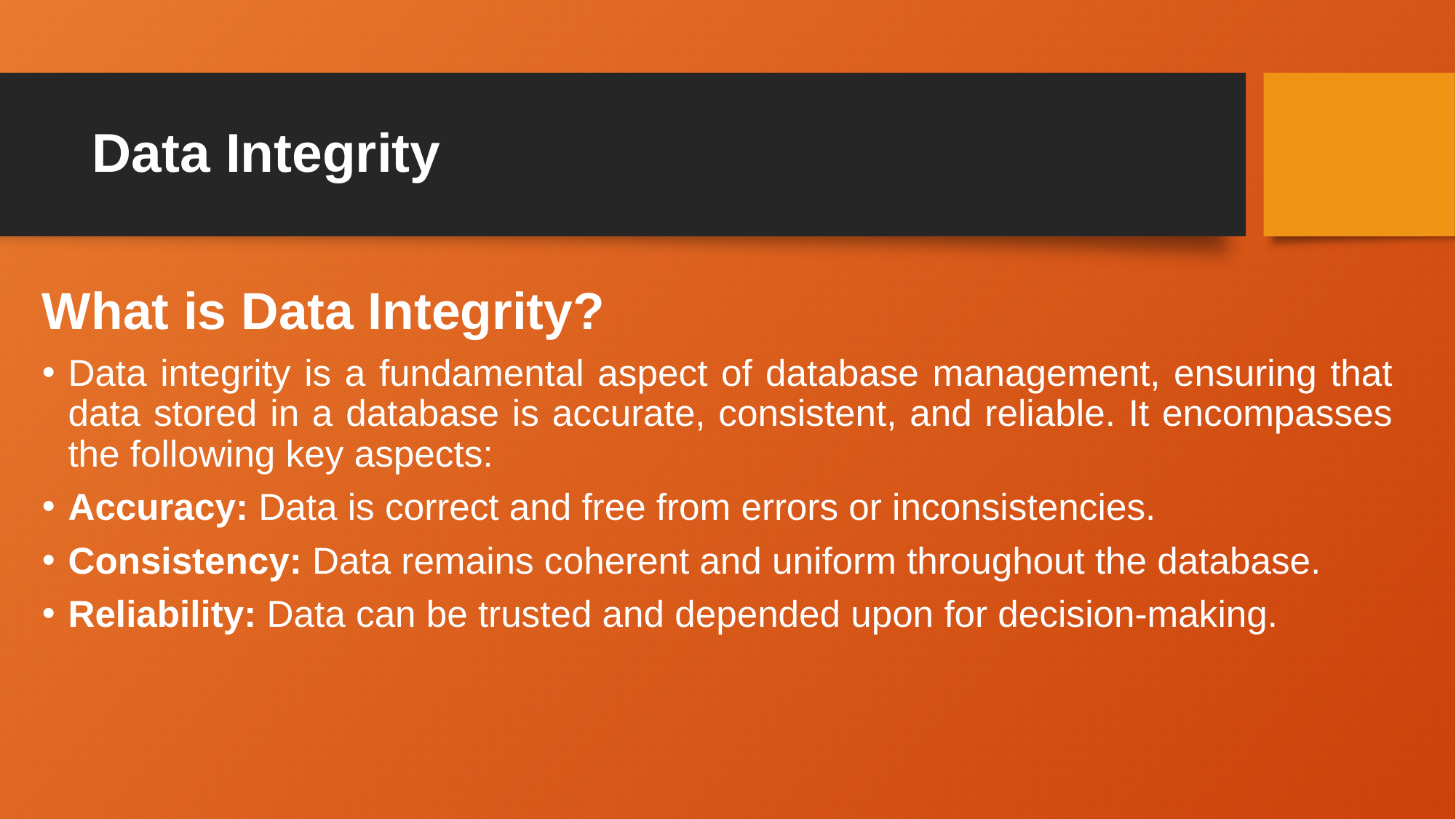

# Data Integrity
What is Data Integrity?
Data integrity is a fundamental aspect of database management, ensuring that data stored in a database is accurate, consistent, and reliable. It encompasses the following key aspects:
Accuracy: Data is correct and free from errors or inconsistencies.
Consistency: Data remains coherent and uniform throughout the database.
Reliability: Data can be trusted and depended upon for decision-making.